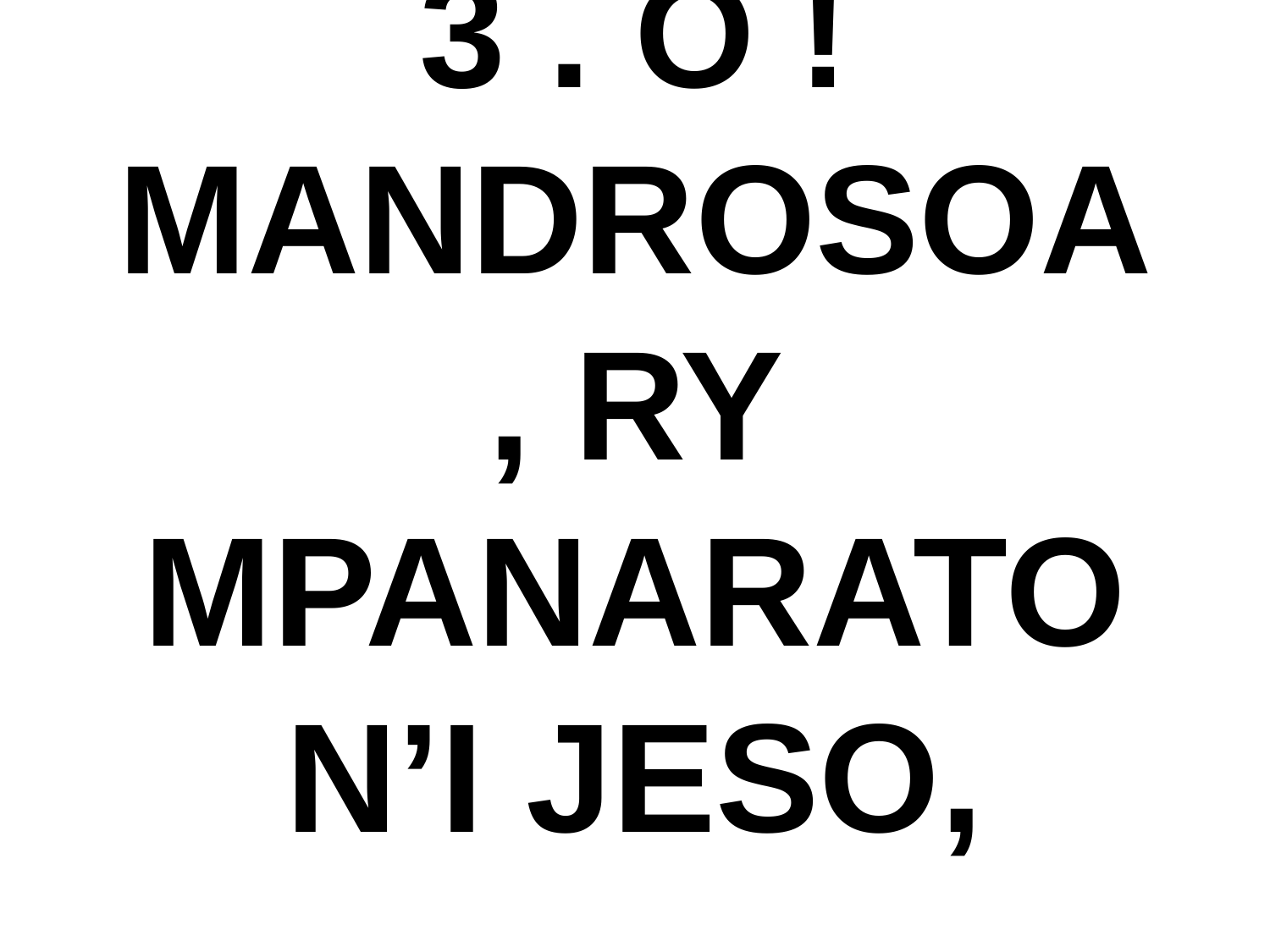

# 3 . O ! MANDROSOA, RY MPANARATON’I JESO,